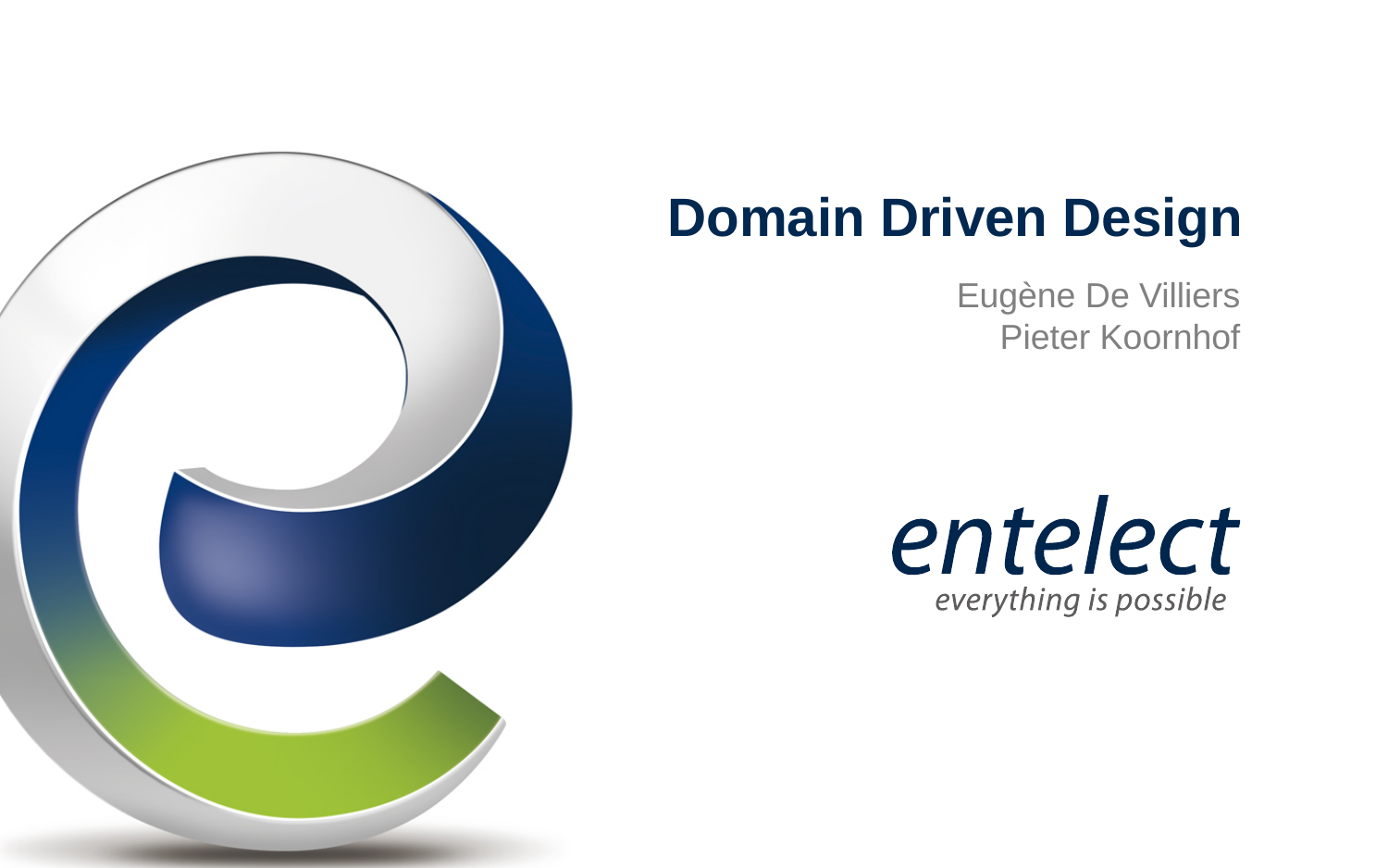

# Domain Driven Design
Eugène De Villiers
Pieter Koornhof